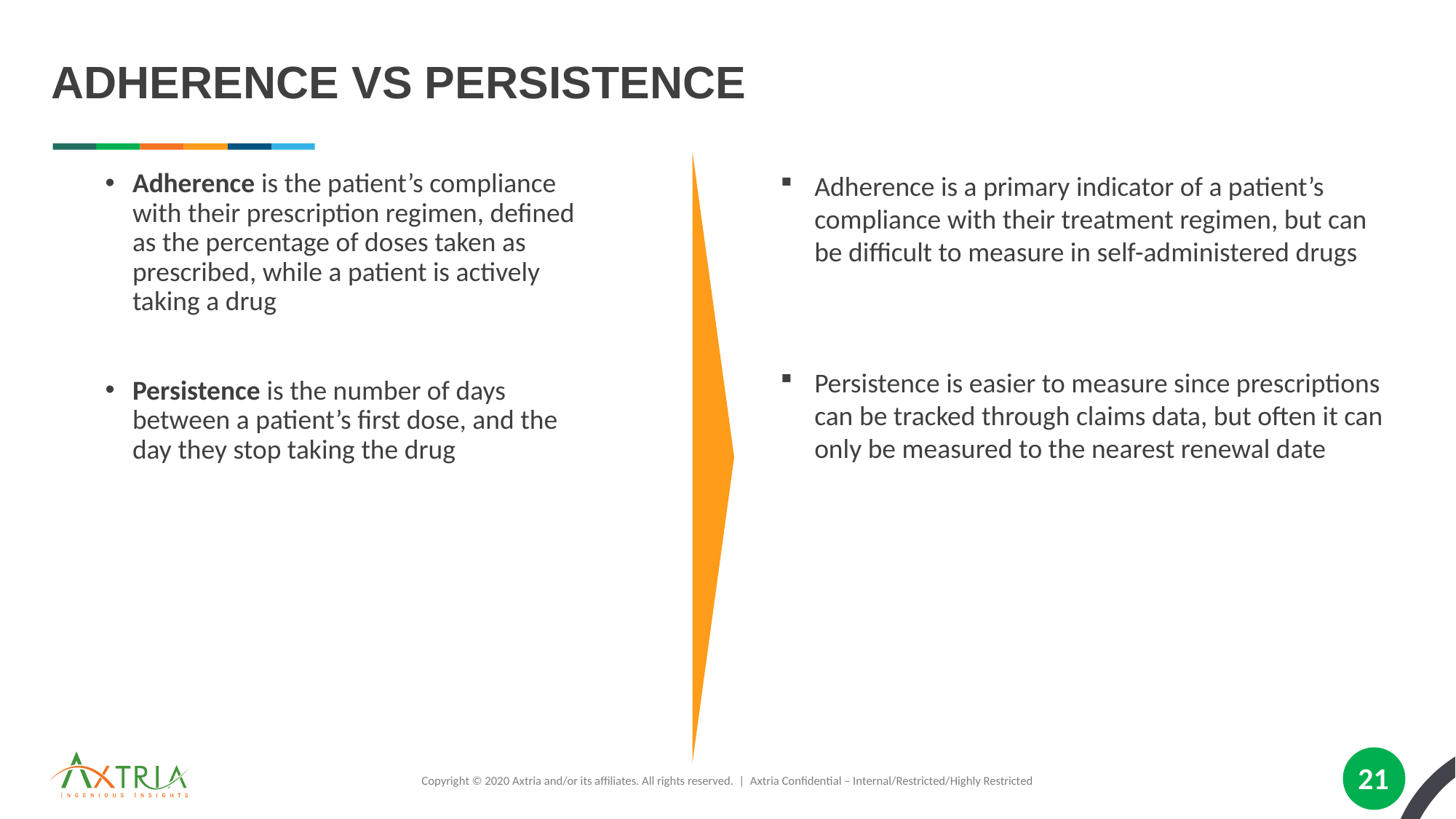

# Adherence vs persistence

Adherence is the patient’s compliance with their prescription regimen, defined as the percentage of doses taken as prescribed, while a patient is actively taking a drug

Persistence is the number of days between a patient’s first dose, and the day they stop taking the drug
Adherence is a primary indicator of a patient’s compliance with their treatment regimen, but can be difficult to measure in self-administered drugs

Persistence is easier to measure since prescriptions can be tracked through claims data, but often it can only be measured to the nearest renewal date